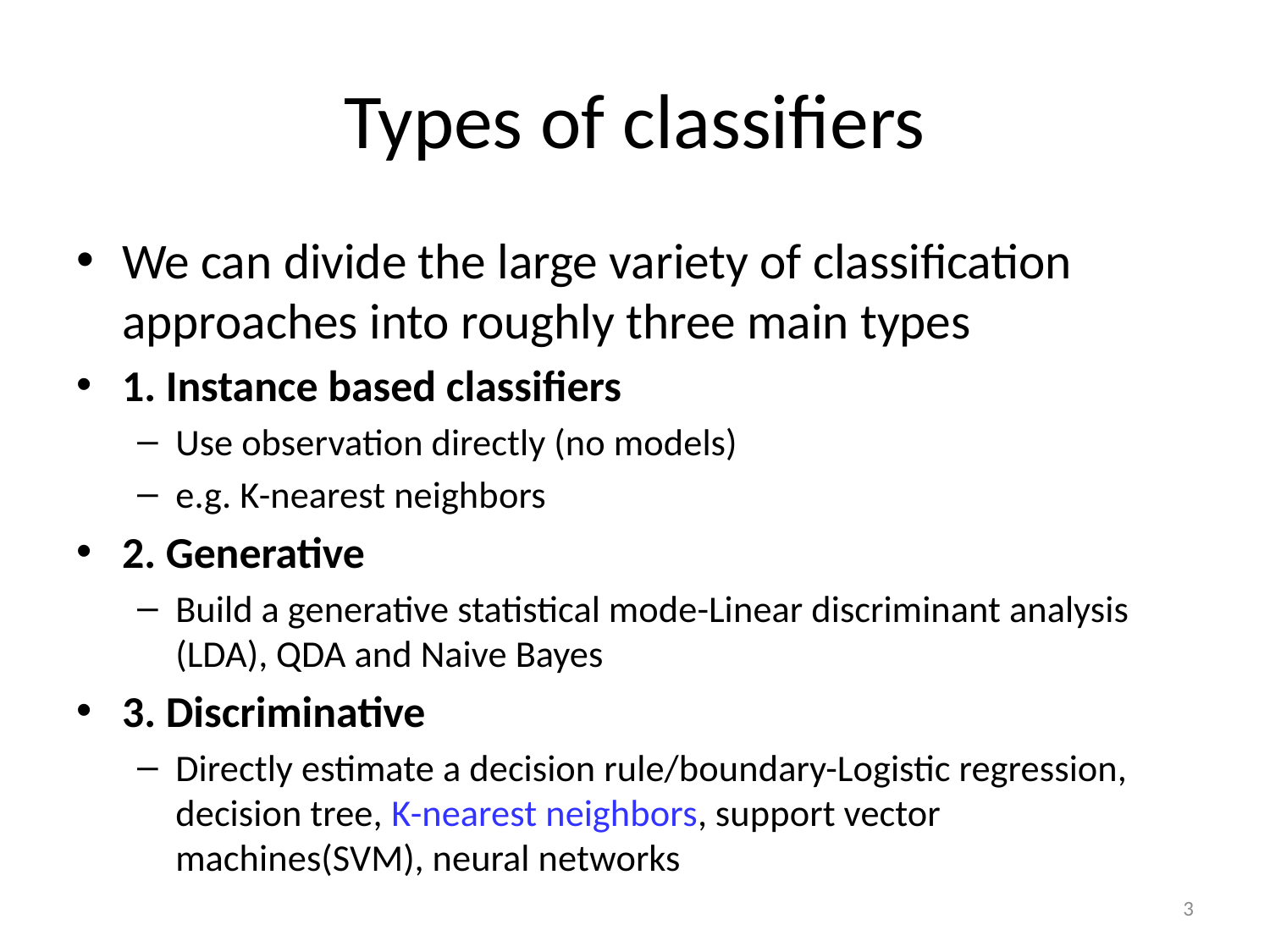

# Types of classifiers
We can divide the large variety of classification approaches into roughly three main types
1. Instance based classifiers
Use observation directly (no models)
e.g. K-nearest neighbors
2. Generative
Build a generative statistical mode-Linear discriminant analysis (LDA), QDA and Naive Bayes
3. Discriminative
Directly estimate a decision rule/boundary-Logistic regression, decision tree, K-nearest neighbors, support vector machines(SVM), neural networks
3